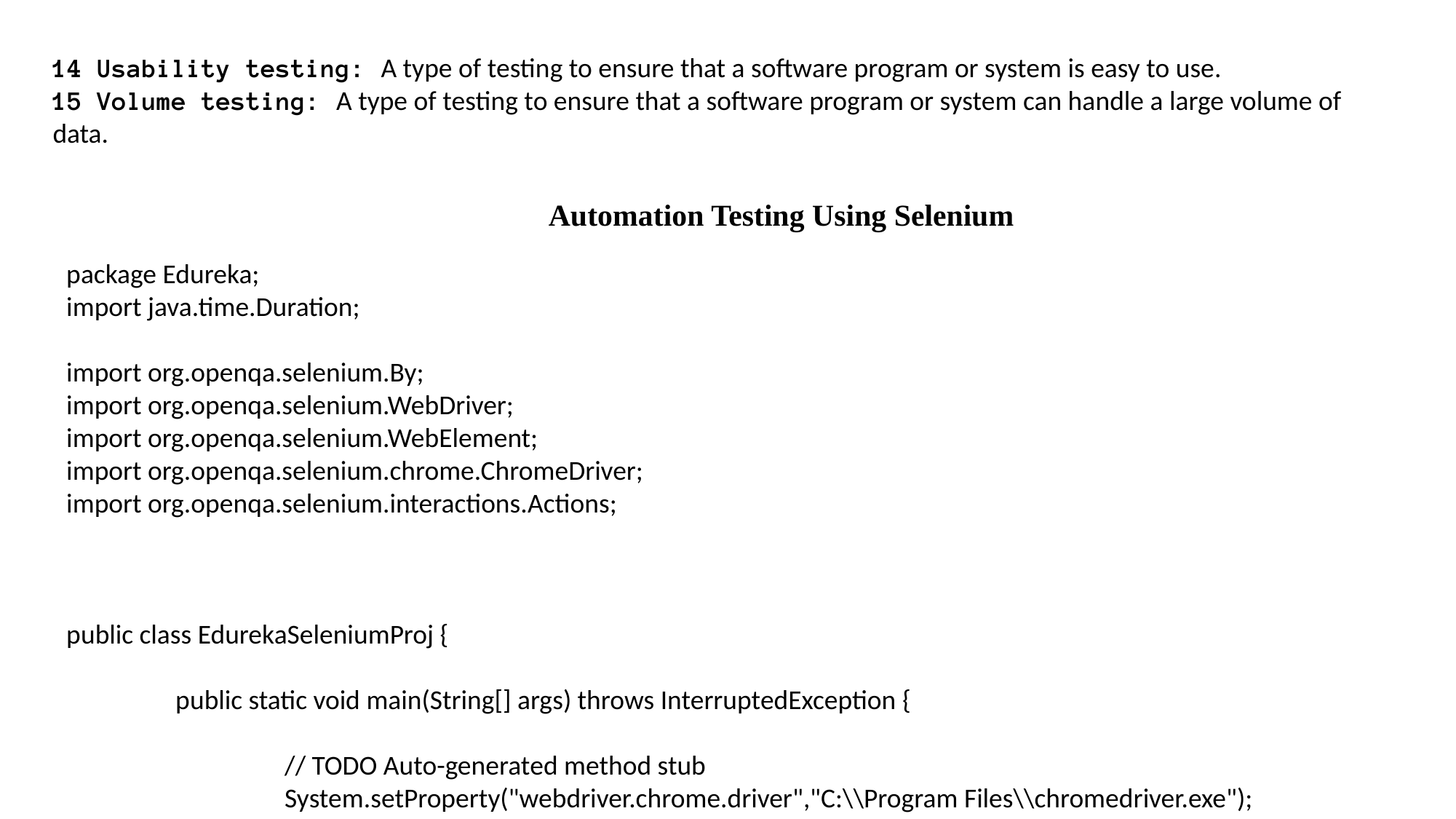

14 Usability testing: A type of testing to ensure that a software program or system is easy to use.
15 Volume testing: A type of testing to ensure that a software program or system can handle a large volume of data.
Automation Testing Using Selenium
package Edureka;
import java.time.Duration;

import org.openqa.selenium.By;
import org.openqa.selenium.WebDriver;
import org.openqa.selenium.WebElement;
import org.openqa.selenium.chrome.ChromeDriver;
import org.openqa.selenium.interactions.Actions;

public class EdurekaSeleniumProj {

	public static void main(String[] args) throws InterruptedException {

		// TODO Auto-generated method stub
		System.setProperty("webdriver.chrome.driver","C:\\Program Files\\chromedriver.exe");